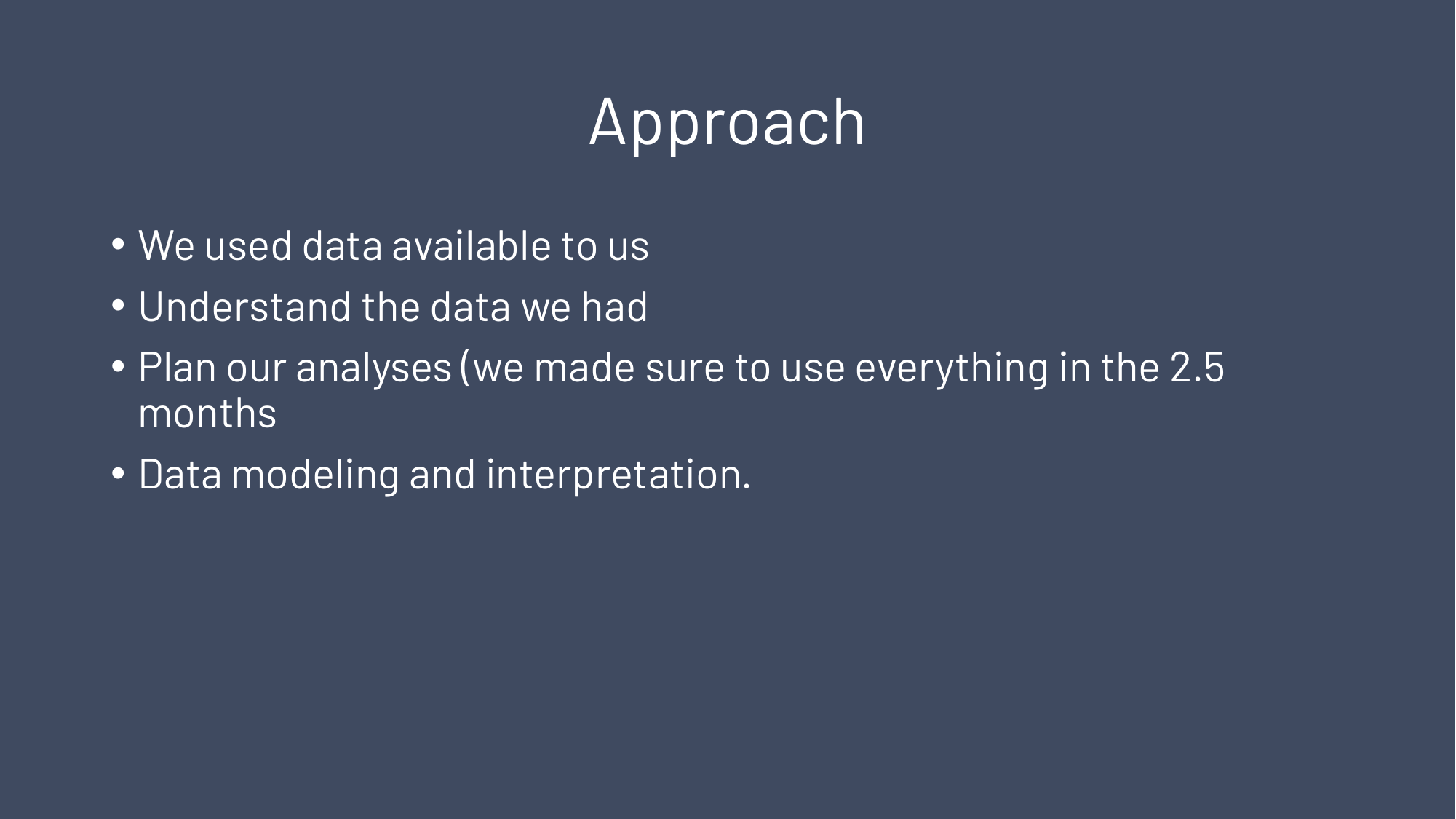

# Approach
We used data available to us
Understand the data we had
Plan our analyses (we made sure to use everything in the 2.5 months
Data modeling and interpretation.